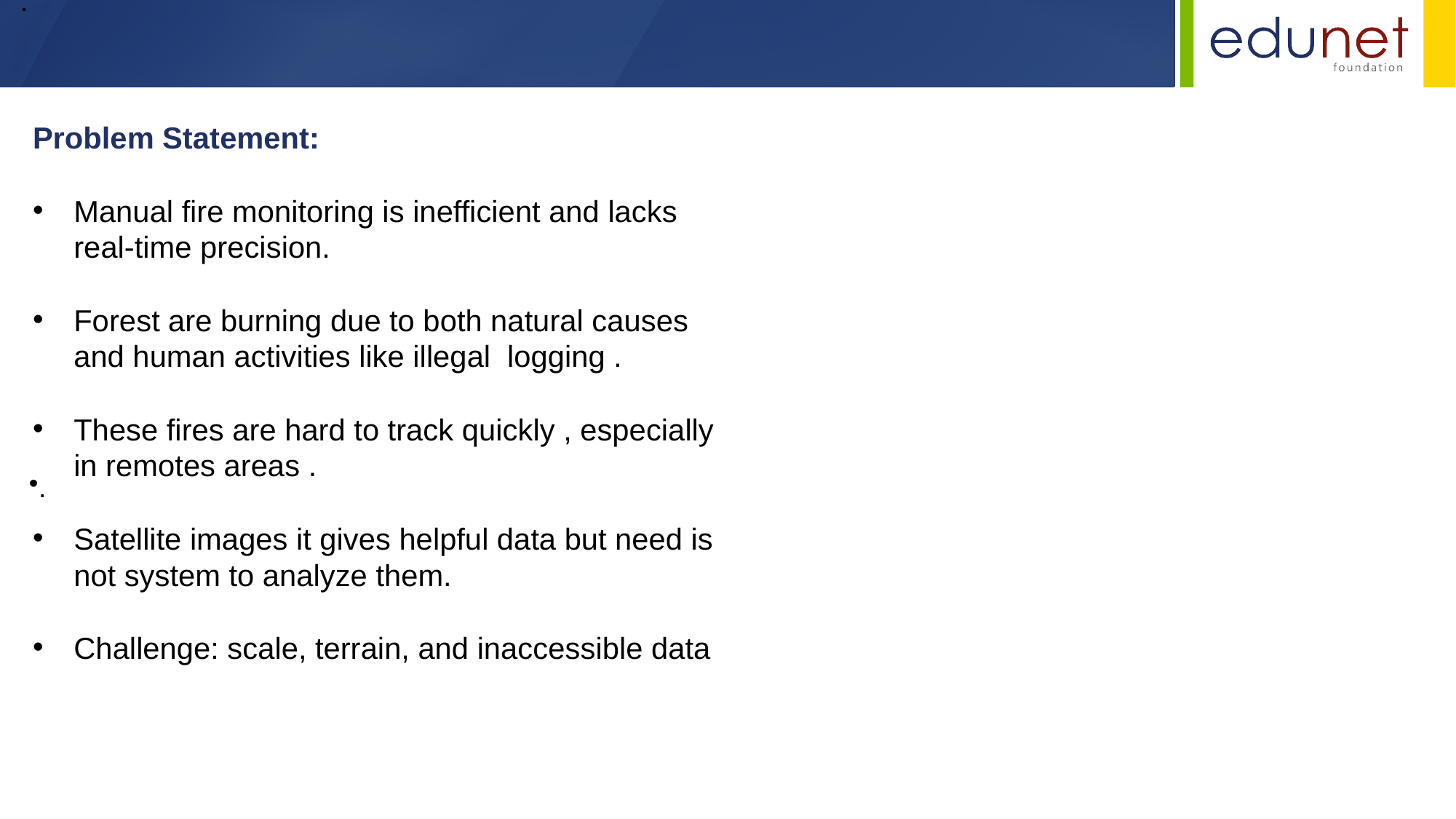

.

.
Problem Statement:

Manual fire monitoring is inefficient and lacks real-time precision.

Forest are burning due to both natural causes and human activities like illegal  logging .

These fires are hard to track quickly , especially in remotes areas .

Satellite images it gives helpful data but need is not system to analyze them.

Challenge: scale, terrain, and inaccessible data

.